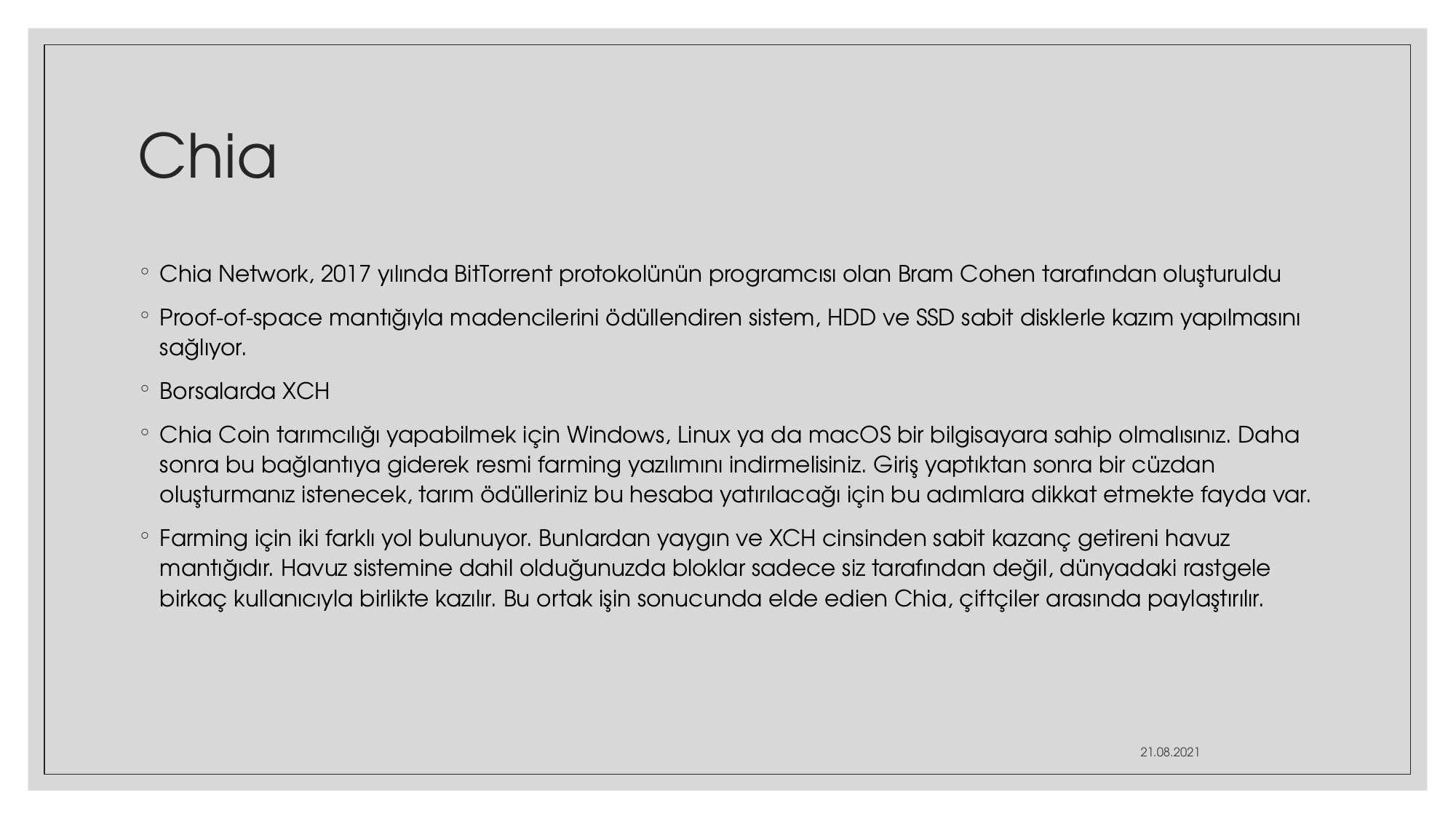

# Chia
Chia Network, 2017 yılında BitTorrent protokolünün programcısı olan Bram Cohen tarafından oluşturuldu
Proof-of-space mantığıyla madencilerini ödüllendiren sistem, HDD ve SSD sabit disklerle kazım yapılmasını sağlıyor.
Borsalarda XCH
Chia Coin tarımcılığı yapabilmek için Windows, Linux ya da macOS bir bilgisayara sahip olmalısınız. Daha sonra bu bağlantıya giderek resmi farming yazılımını indirmelisiniz. Giriş yaptıktan sonra bir cüzdan oluşturmanız istenecek, tarım ödülleriniz bu hesaba yatırılacağı için bu adımlara dikkat etmekte fayda var.
Farming için iki farklı yol bulunuyor. Bunlardan yaygın ve XCH cinsinden sabit kazanç getireni havuz mantığıdır. Havuz sistemine dahil olduğunuzda bloklar sadece siz tarafından değil, dünyadaki rastgele birkaç kullanıcıyla birlikte kazılır. Bu ortak işin sonucunda elde edien Chia, çiftçiler arasında paylaştırılır.
21.08.2021